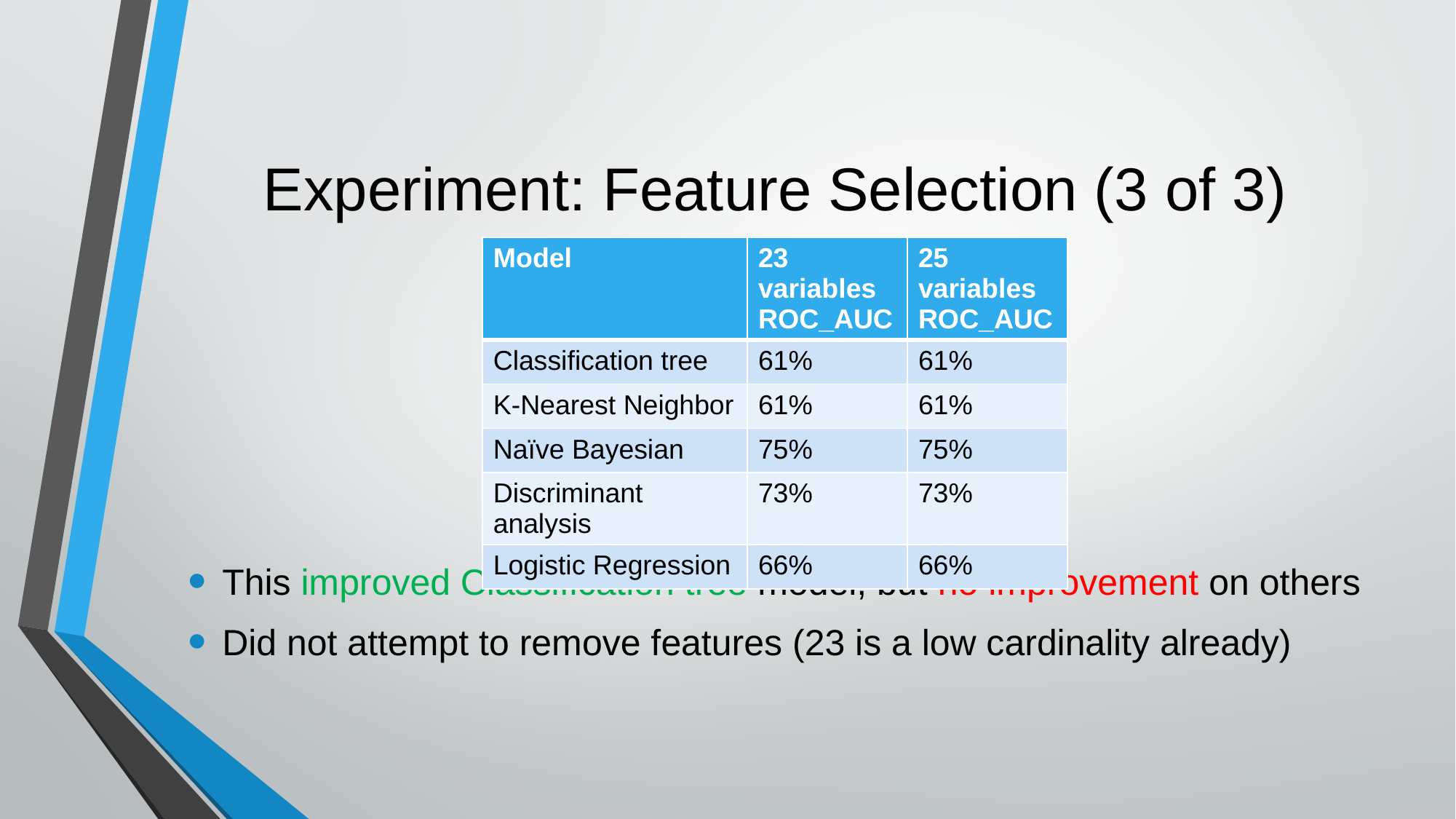

# Experiment: Feature Selection (3 of 3)
| Model | 23 variables ROC\_AUC | 25 variables ROC\_AUC |
| --- | --- | --- |
| Classification tree | 61% | 61% |
| K-Nearest Neighbor | 61% | 61% |
| Naïve Bayesian | 75% | 75% |
| Discriminant analysis | 73% | 73% |
| Logistic Regression | 66% | 66% |

This improved Classification tree model, but no improvement on others
Did not attempt to remove features (23 is a low cardinality already)